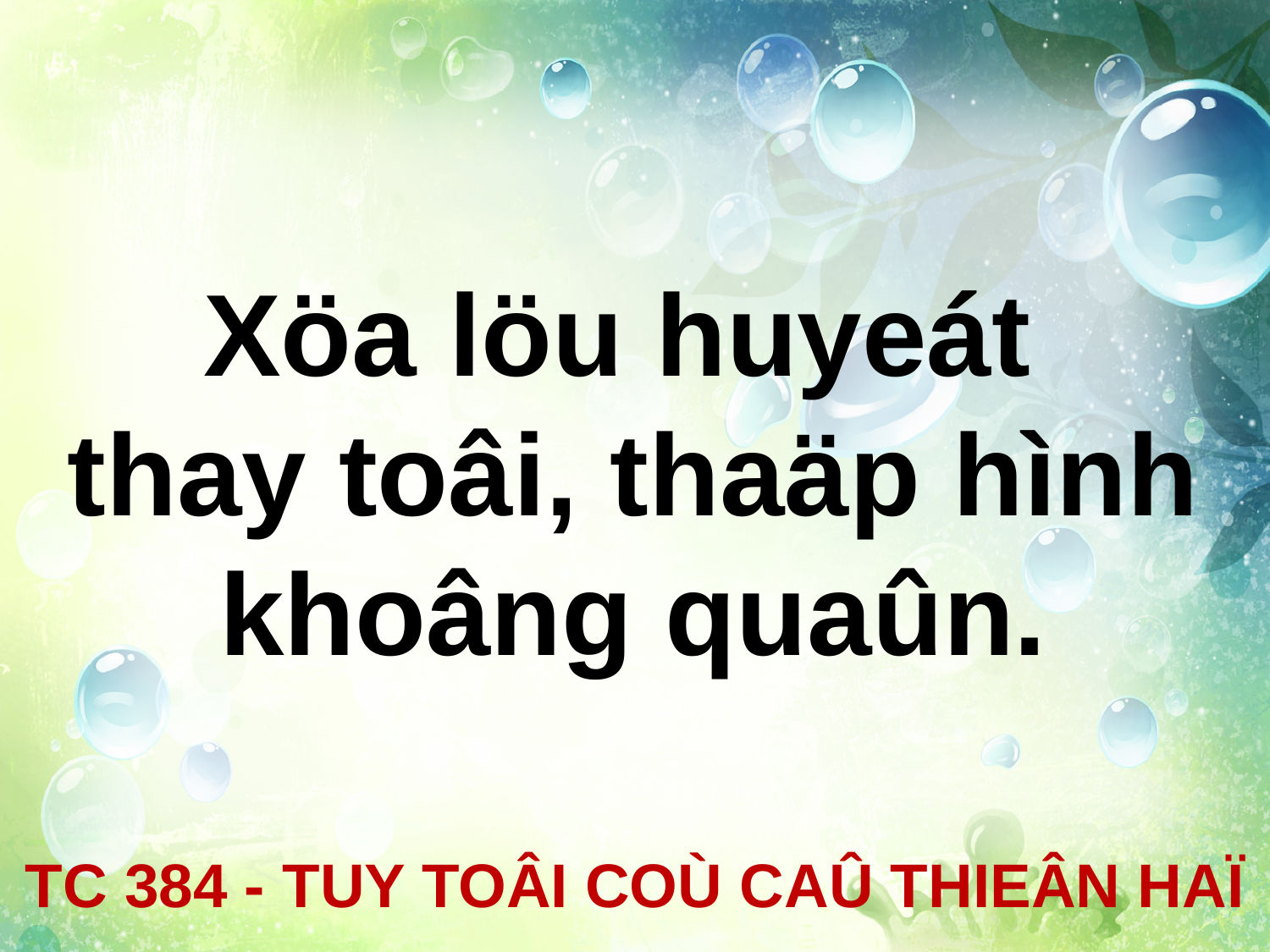

Xöa löu huyeát
thay toâi, thaäp hình khoâng quaûn.
TC 384 - TUY TOÂI COÙ CAÛ THIEÂN HAÏ